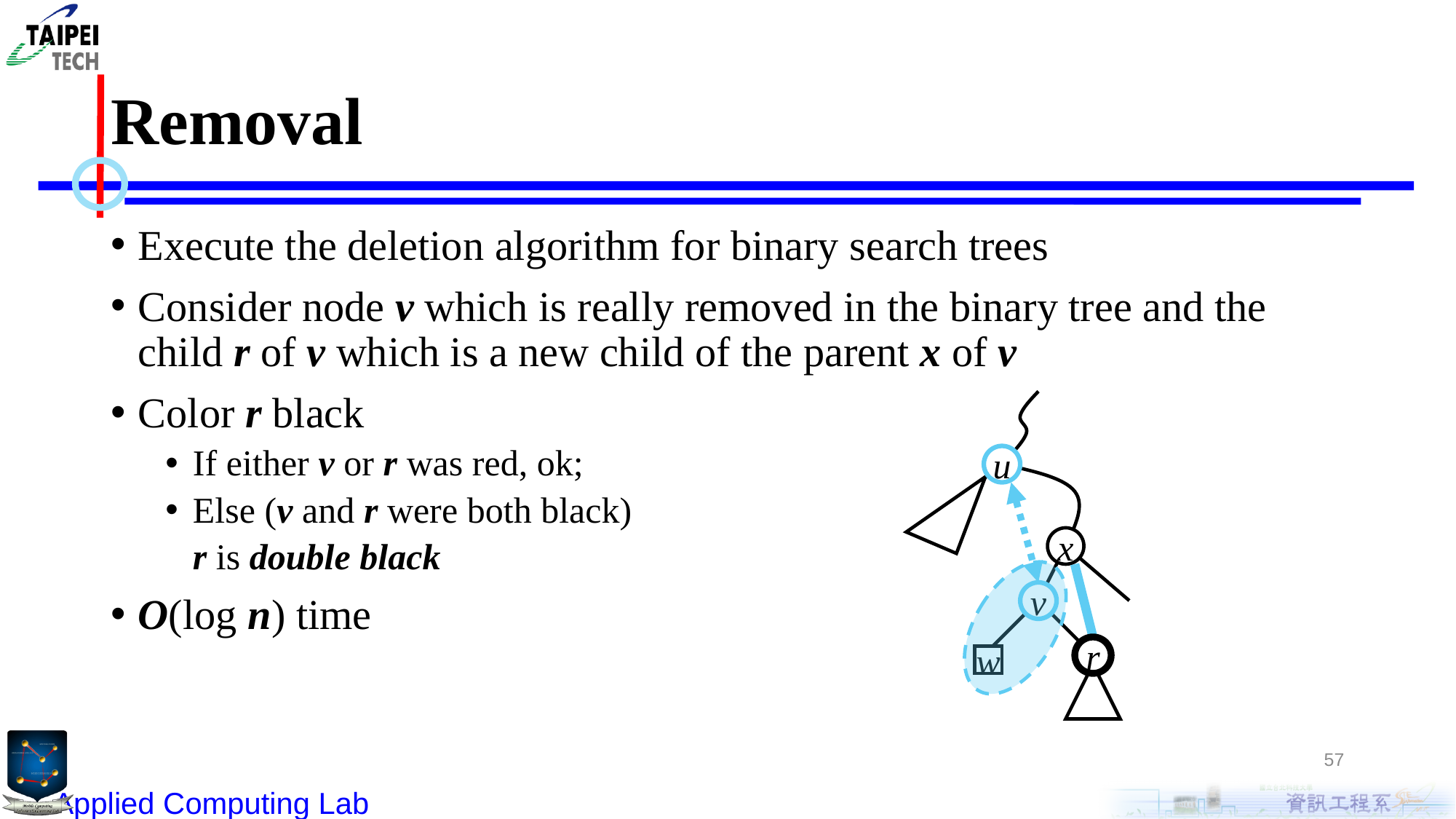

# Removal
Execute the deletion algorithm for binary search trees
Consider node v which is really removed in the binary tree and the child r of v which is a new child of the parent x of v
Color r black
If either v or r was red, ok;
Else (v and r were both black)
	r is double black
O(log n) time

u

x

v

r
w

57